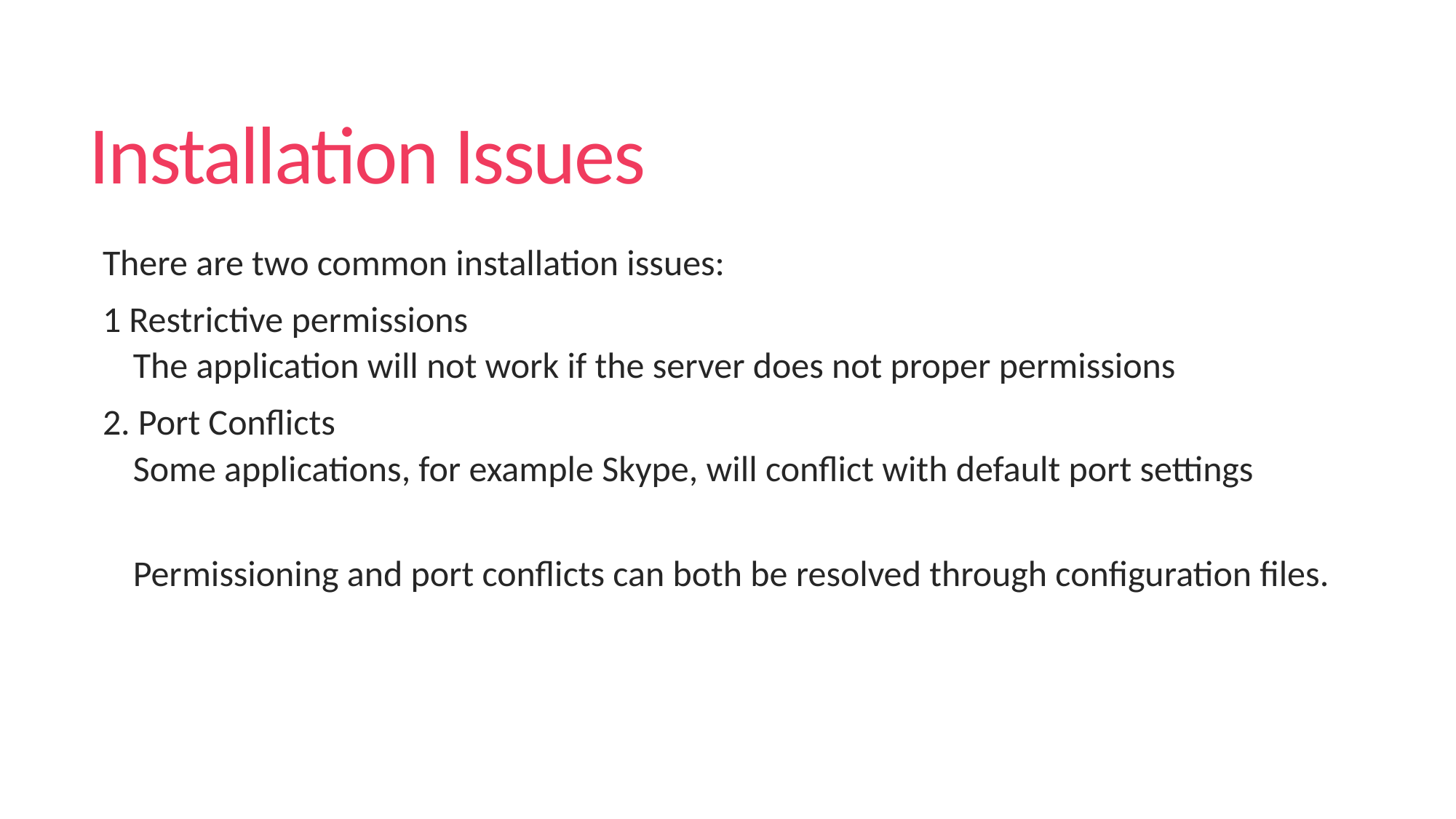

# Installation Issues
There are two common installation issues:
1 Restrictive permissions
The application will not work if the server does not proper permissions
2. Port Conflicts
Some applications, for example Skype, will conflict with default port settings

Permissioning and port conflicts can both be resolved through configuration files.